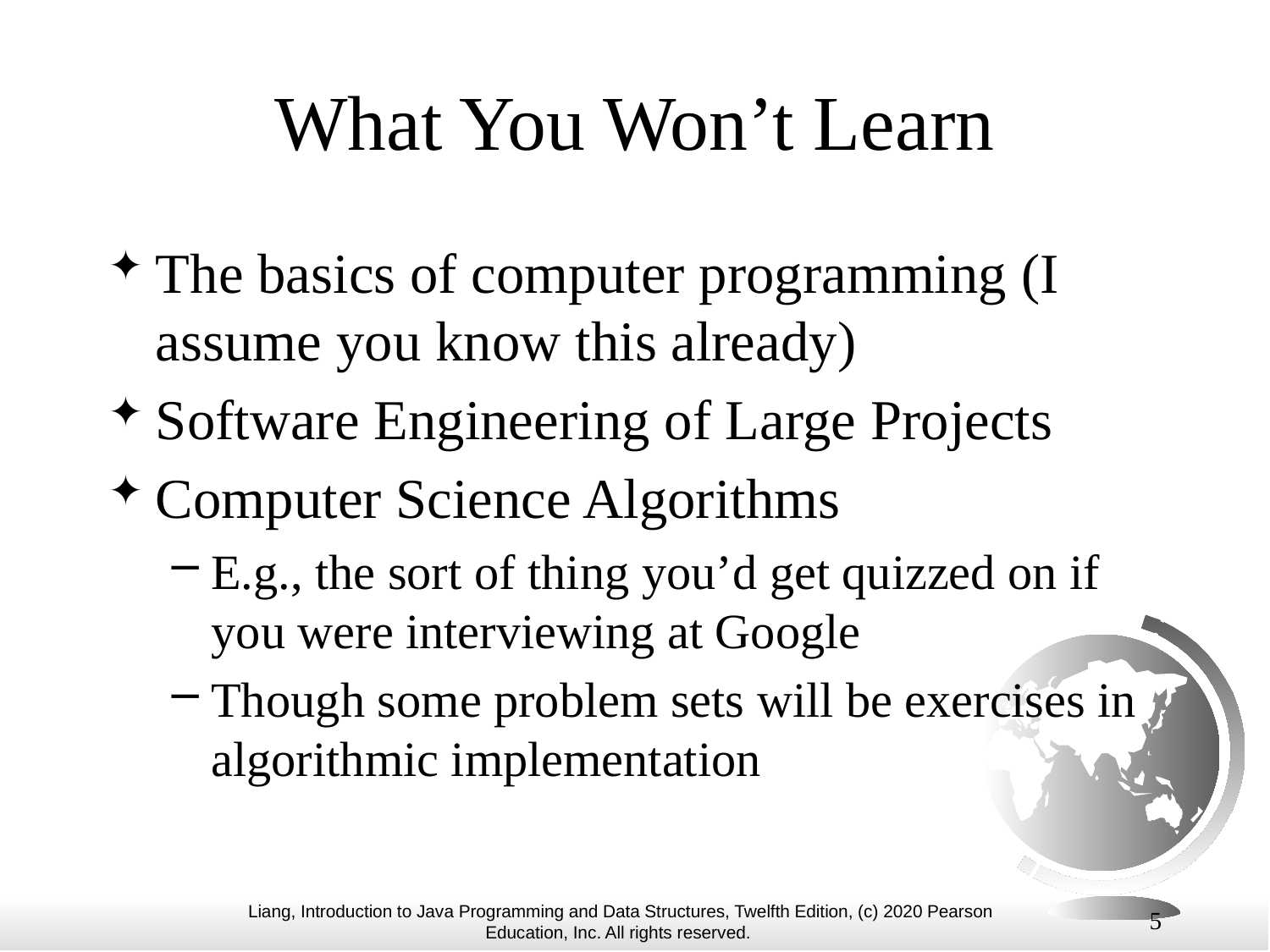

# What You Won’t Learn
The basics of computer programming (I assume you know this already)
Software Engineering of Large Projects
Computer Science Algorithms
E.g., the sort of thing you’d get quizzed on if you were interviewing at Google
Though some problem sets will be exercises in algorithmic implementation
5